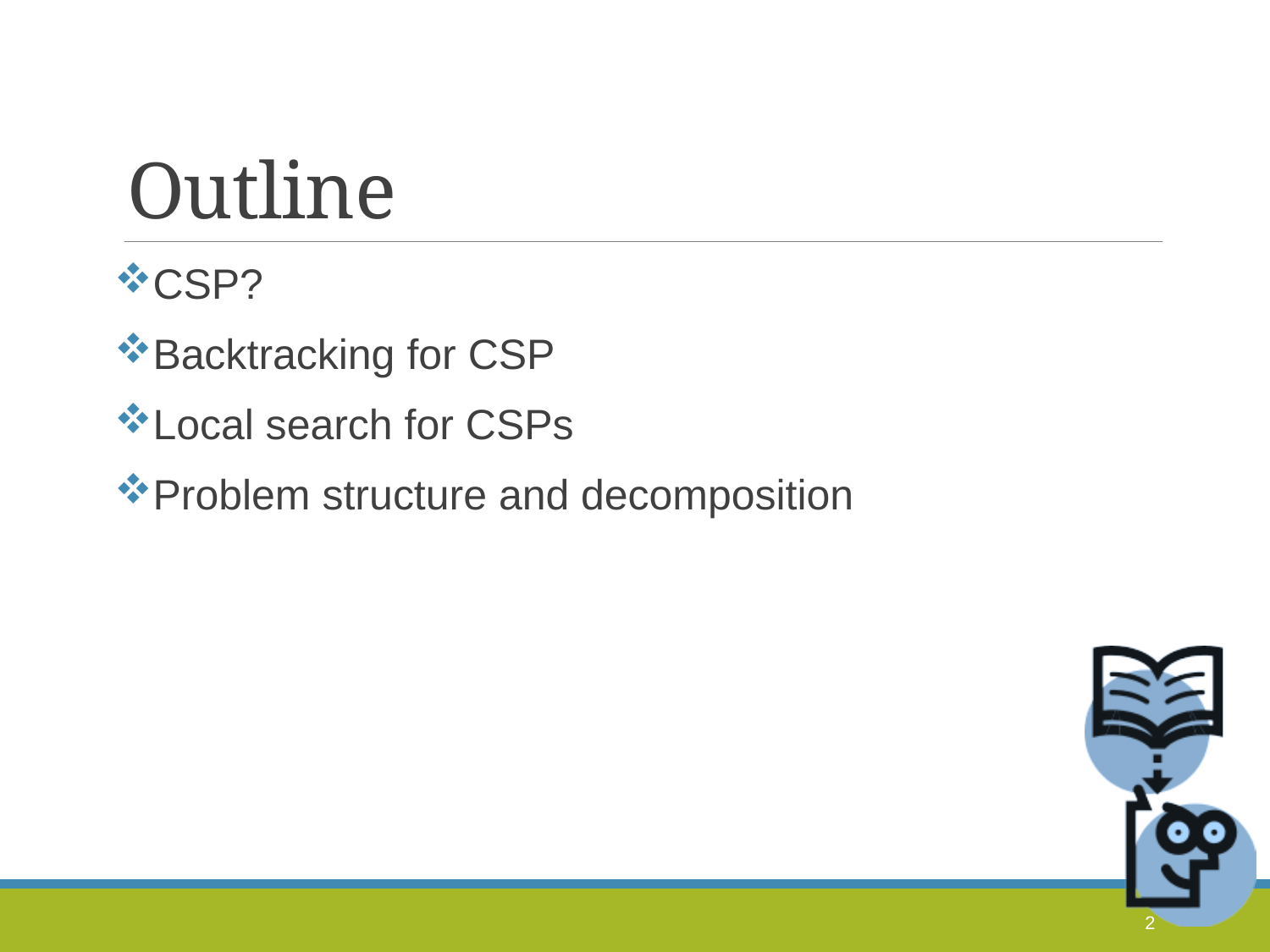

# Outline
CSP?
Backtracking for CSP
Local search for CSPs
Problem structure and decomposition
2